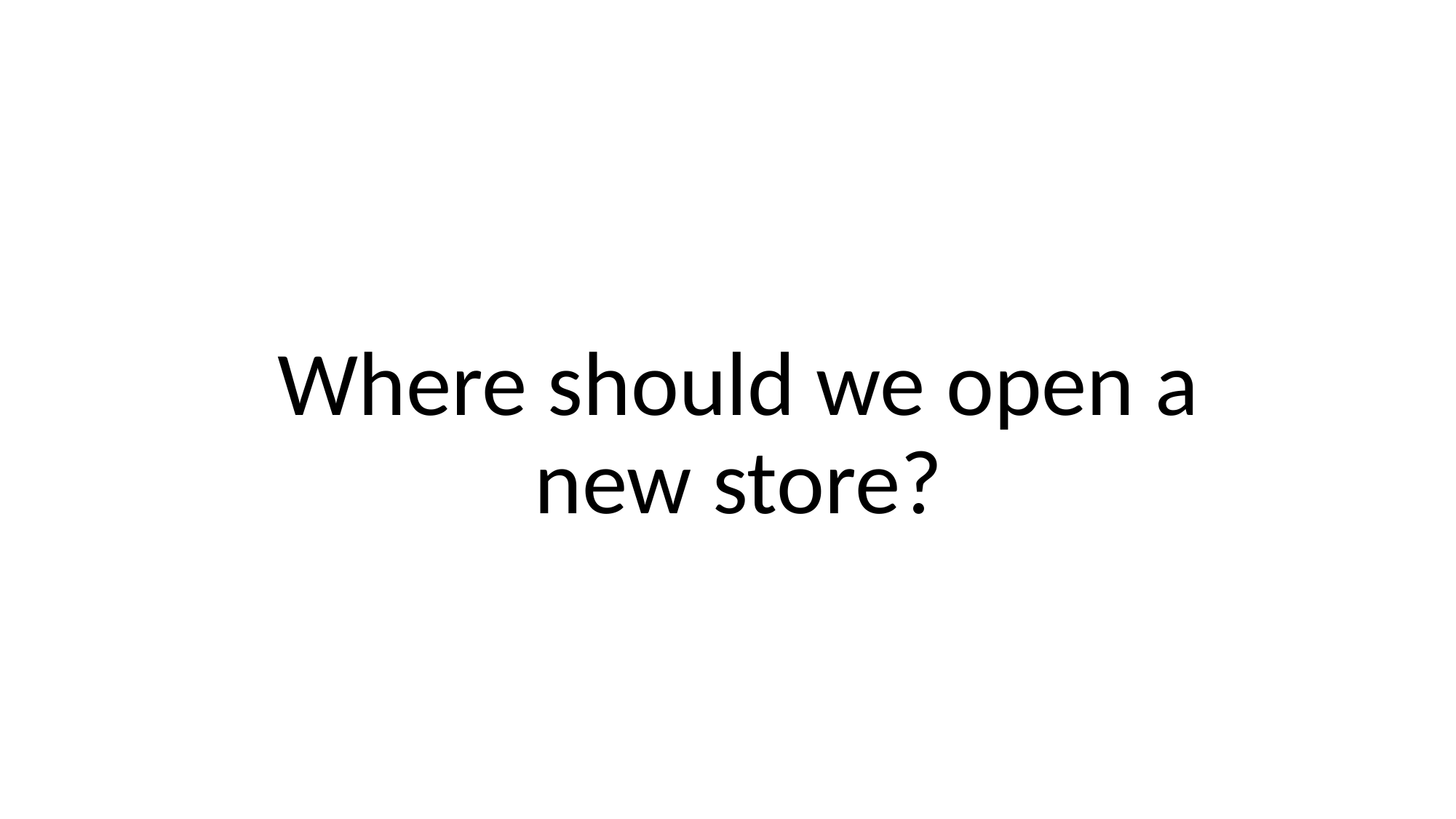

# Where should we open a new store?